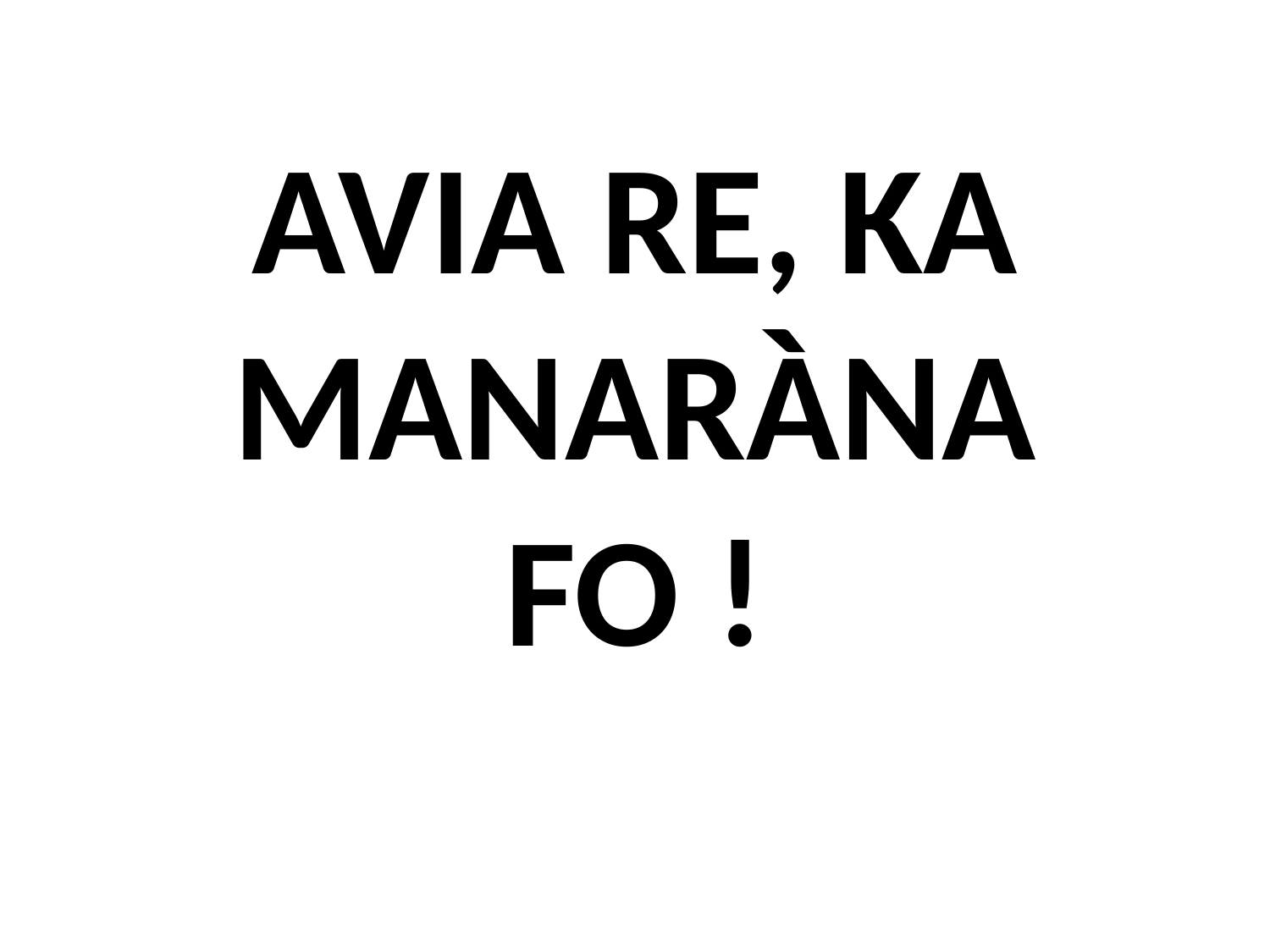

# AVIA RE, KA MANARÀNA FO !